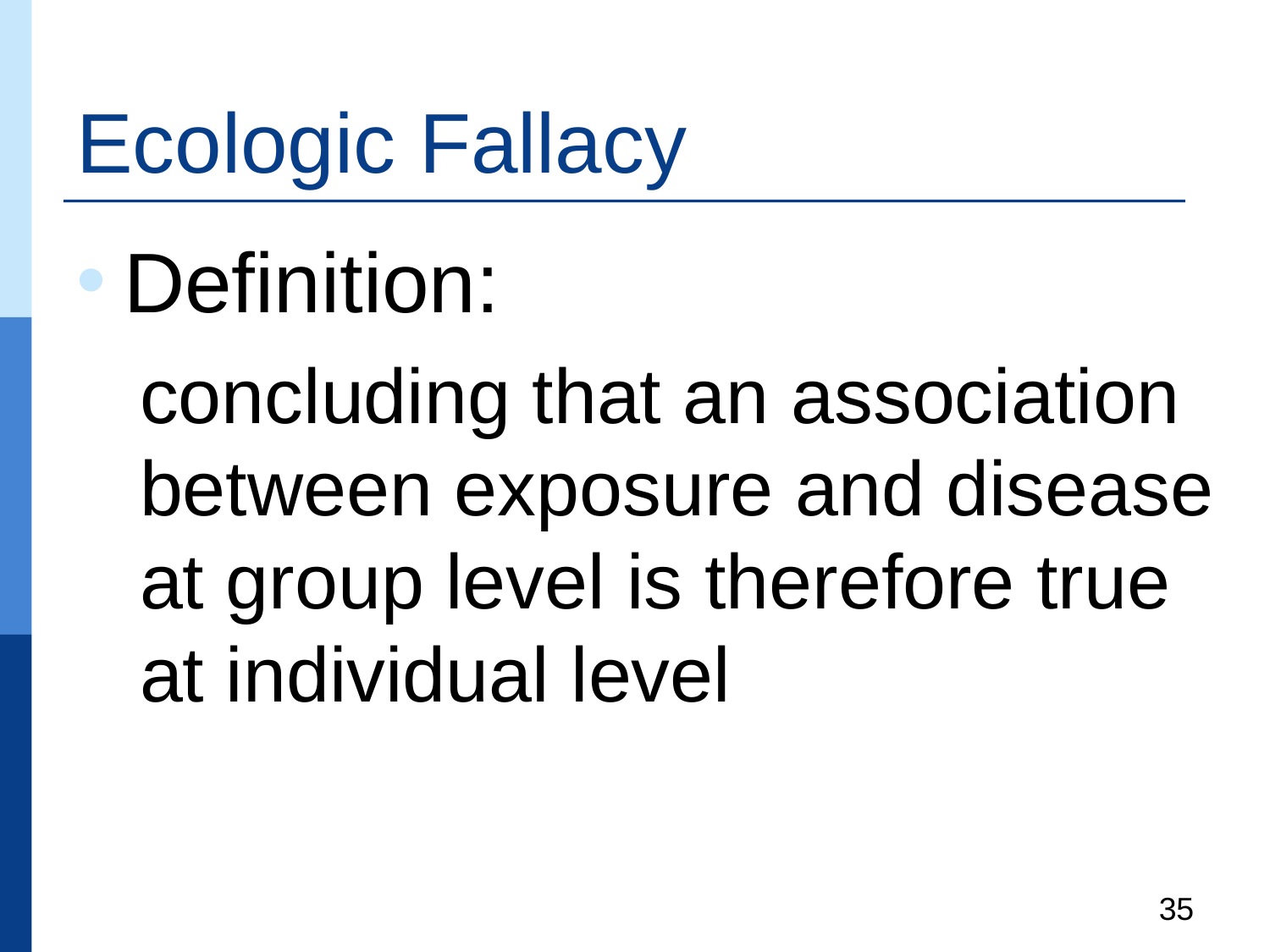

# Ecologic Fallacy
Definition:
concluding that an association between exposure and disease at group level is therefore true at individual level
35